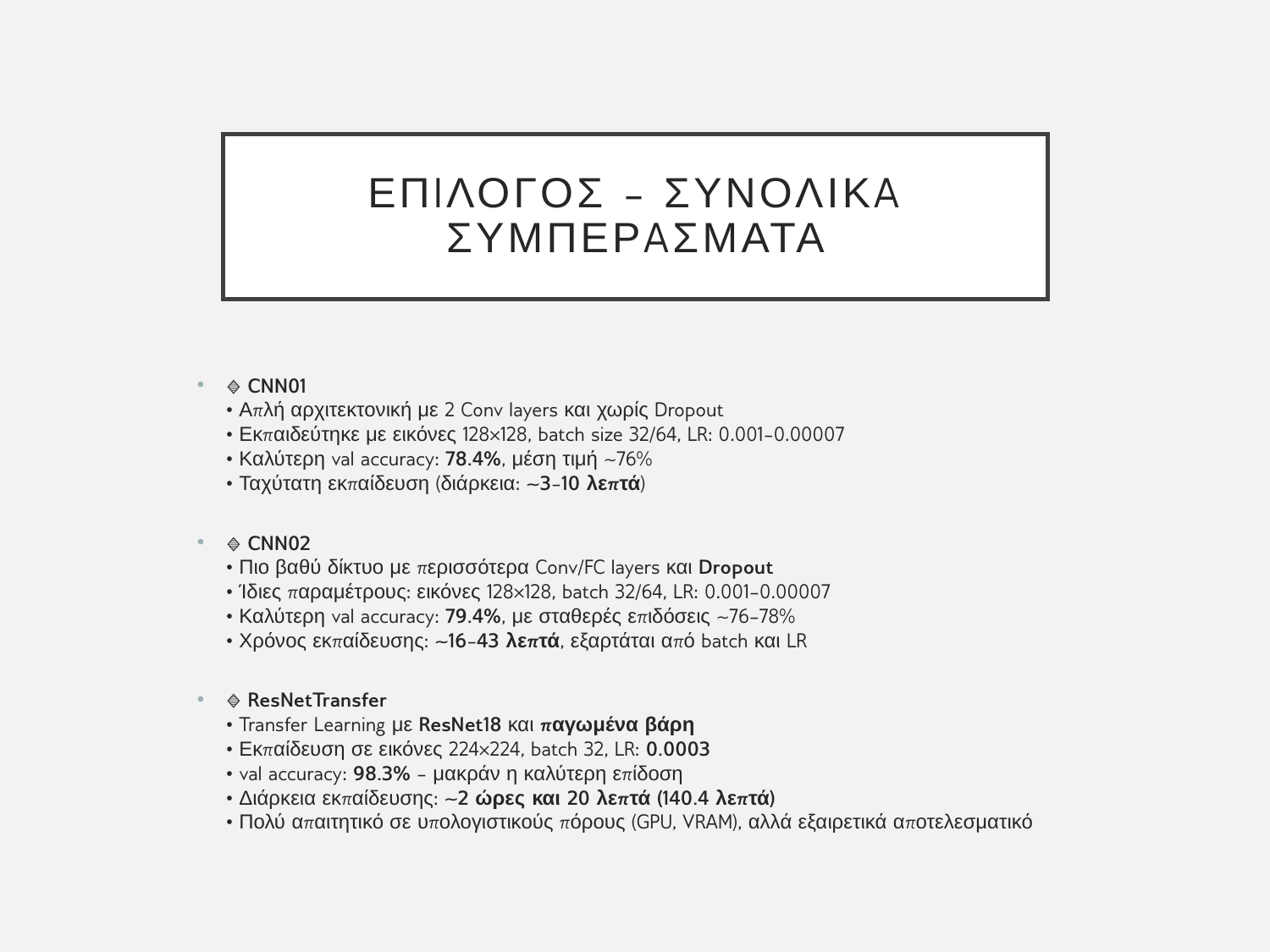

# Επiλογος – Συνολικa Συμπερaσματα
🔹 CNN01
• Απλή αρχιτεκτονική με 2 Conv layers και χωρίς Dropout
• Εκπαιδεύτηκε με εικόνες 128×128, batch size 32/64, LR: 0.001–0.00007
• Καλύτερη val accuracy: 78.4%, μέση τιμή ~76%
• Ταχύτατη εκπαίδευση (διάρκεια: ~3–10 λεπτά)
🔹 CNN02
• Πιο βαθύ δίκτυο με περισσότερα Conv/FC layers και Dropout
• Ίδιες παραμέτρους: εικόνες 128×128, batch 32/64, LR: 0.001–0.00007
• Καλύτερη val accuracy: 79.4%, με σταθερές επιδόσεις ~76–78%
• Χρόνος εκπαίδευσης: ~16–43 λεπτά, εξαρτάται από batch και LR
🔹 ResNetTransfer
• Transfer Learning με ResNet18 και παγωμένα βάρη
• Εκπαίδευση σε εικόνες 224×224, batch 32, LR: 0.0003
• val accuracy: 98.3% – μακράν η καλύτερη επίδοση
• Διάρκεια εκπαίδευσης: ~2 ώρες και 20 λεπτά (140.4 λεπτά)
• Πολύ απαιτητικό σε υπολογιστικούς πόρους (GPU, VRAM), αλλά εξαιρετικά αποτελεσματικό